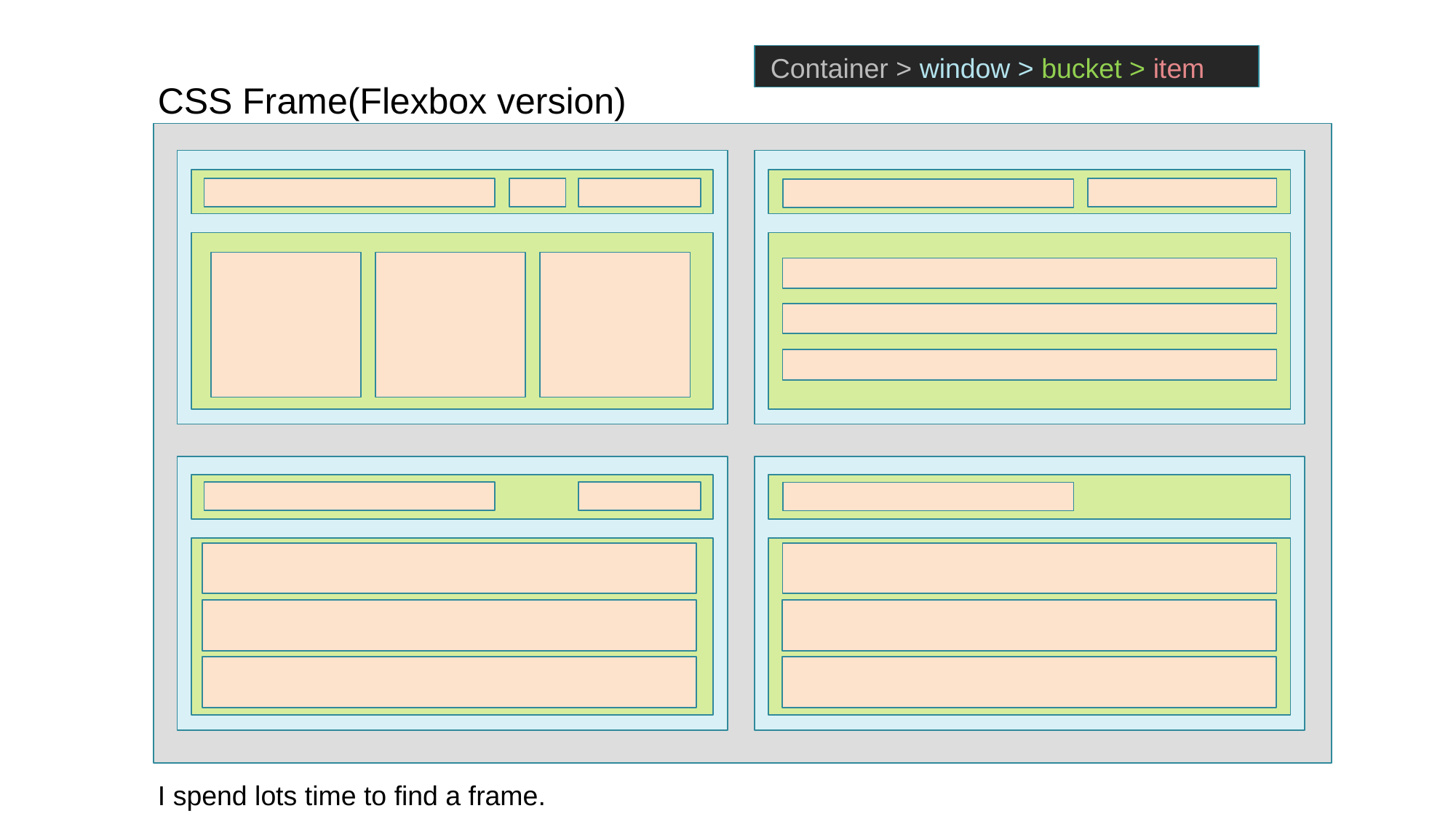

Container > window > bucket > item
CSS Frame(Flexbox version)

I spend lots time to find a frame.